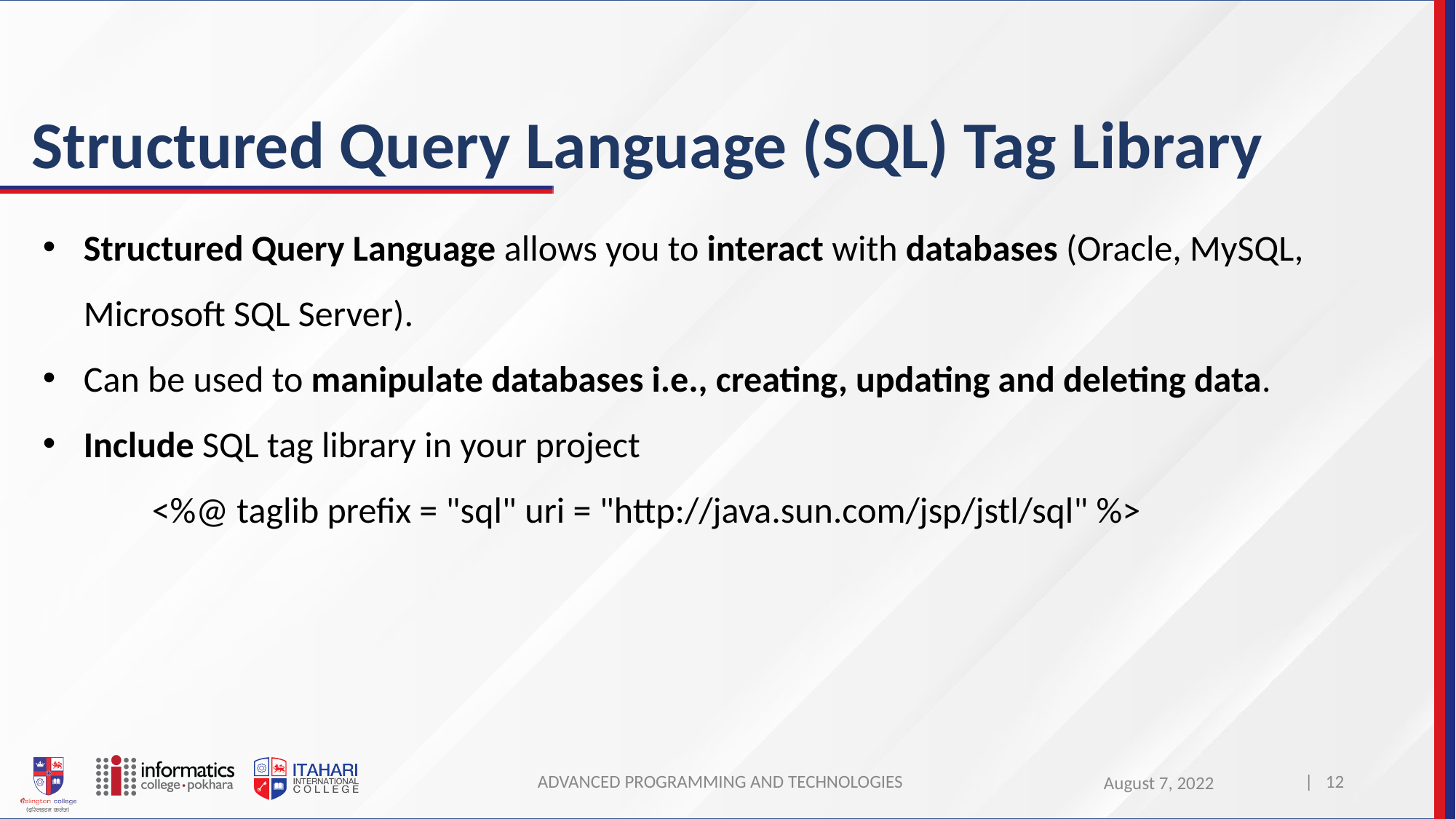

# Structured Query Language (SQL) Tag Library
Structured Query Language allows you to interact with databases (Oracle, MySQL, Microsoft SQL Server).
Can be used to manipulate databases i.e., creating, updating and deleting data.
Include SQL tag library in your project
	<%@ taglib prefix = "sql" uri = "http://java.sun.com/jsp/jstl/sql" %>
ADVANCED PROGRAMMING AND TECHNOLOGIES
|   12
August 7, 2022